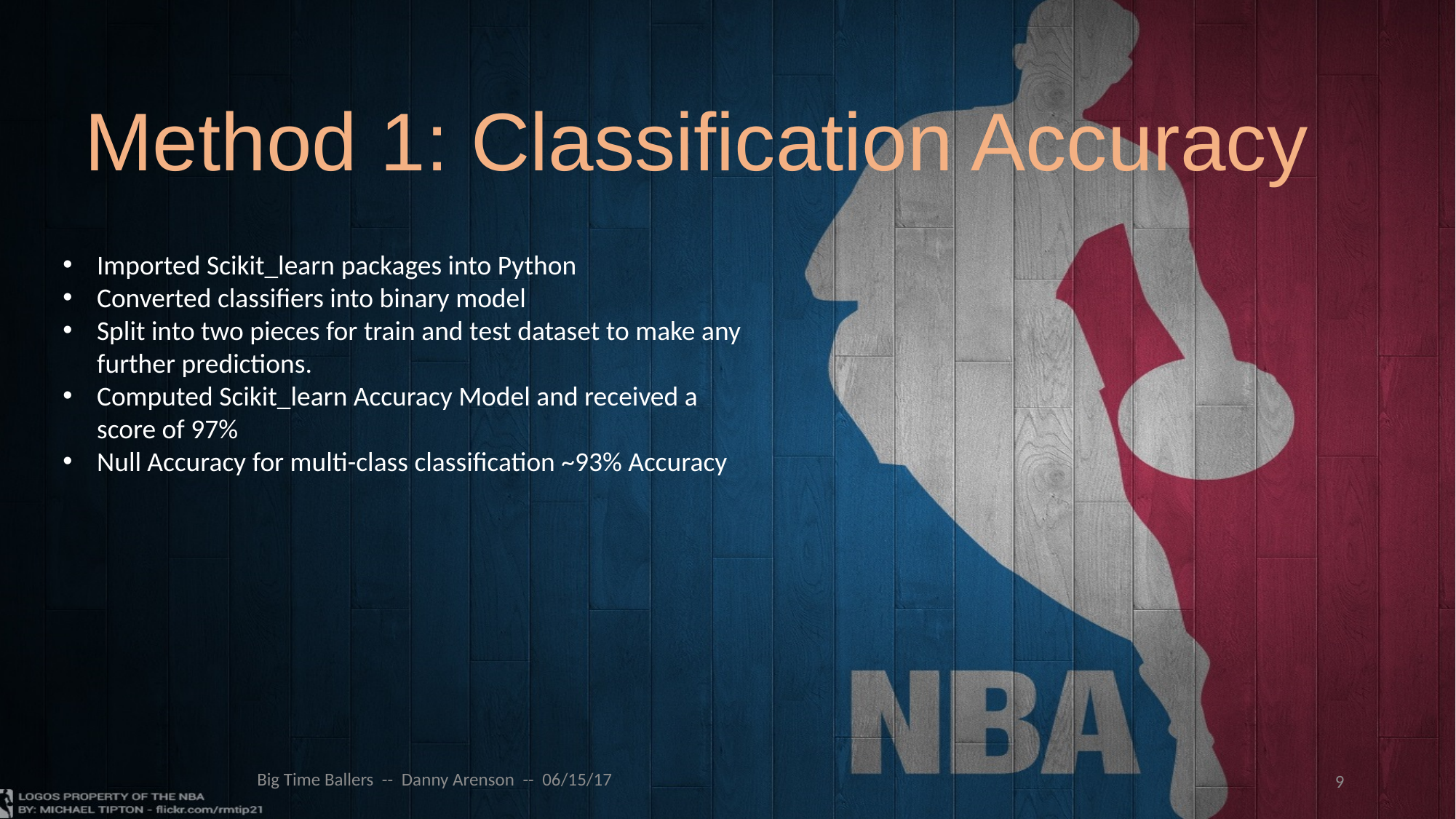

Method 1: Classification Accuracy
Imported Scikit_learn packages into Python
Converted classifiers into binary model
Split into two pieces for train and test dataset to make any further predictions.
Computed Scikit_learn Accuracy Model and received a score of 97%
Null Accuracy for multi-class classification ~93% Accuracy

Big Time Ballers  --  Danny Arenson  --  06/15/17
9